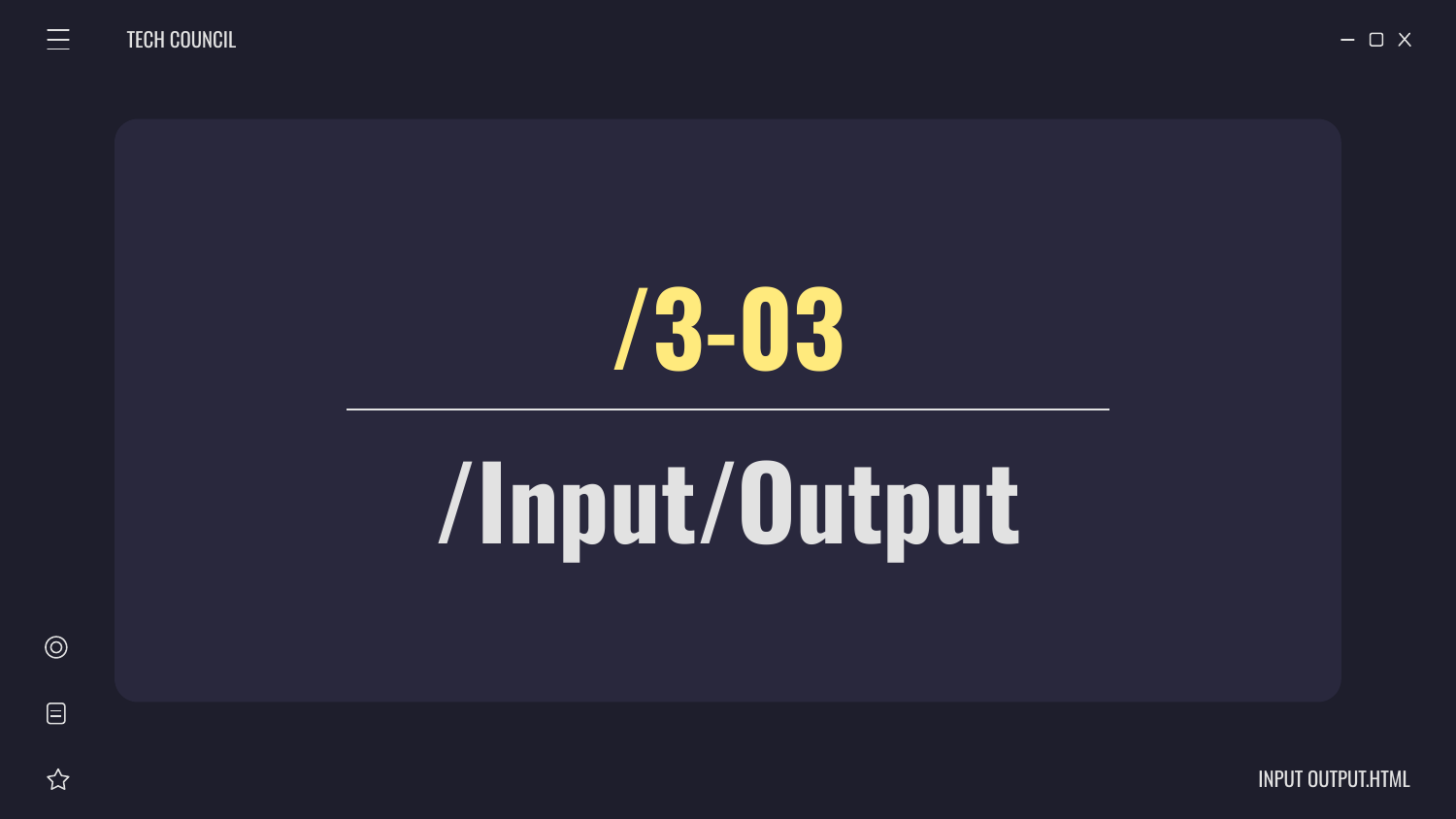

TECH COUNCIL

/3-03
# /Input/Output

INPUT OUTPUT.HTML